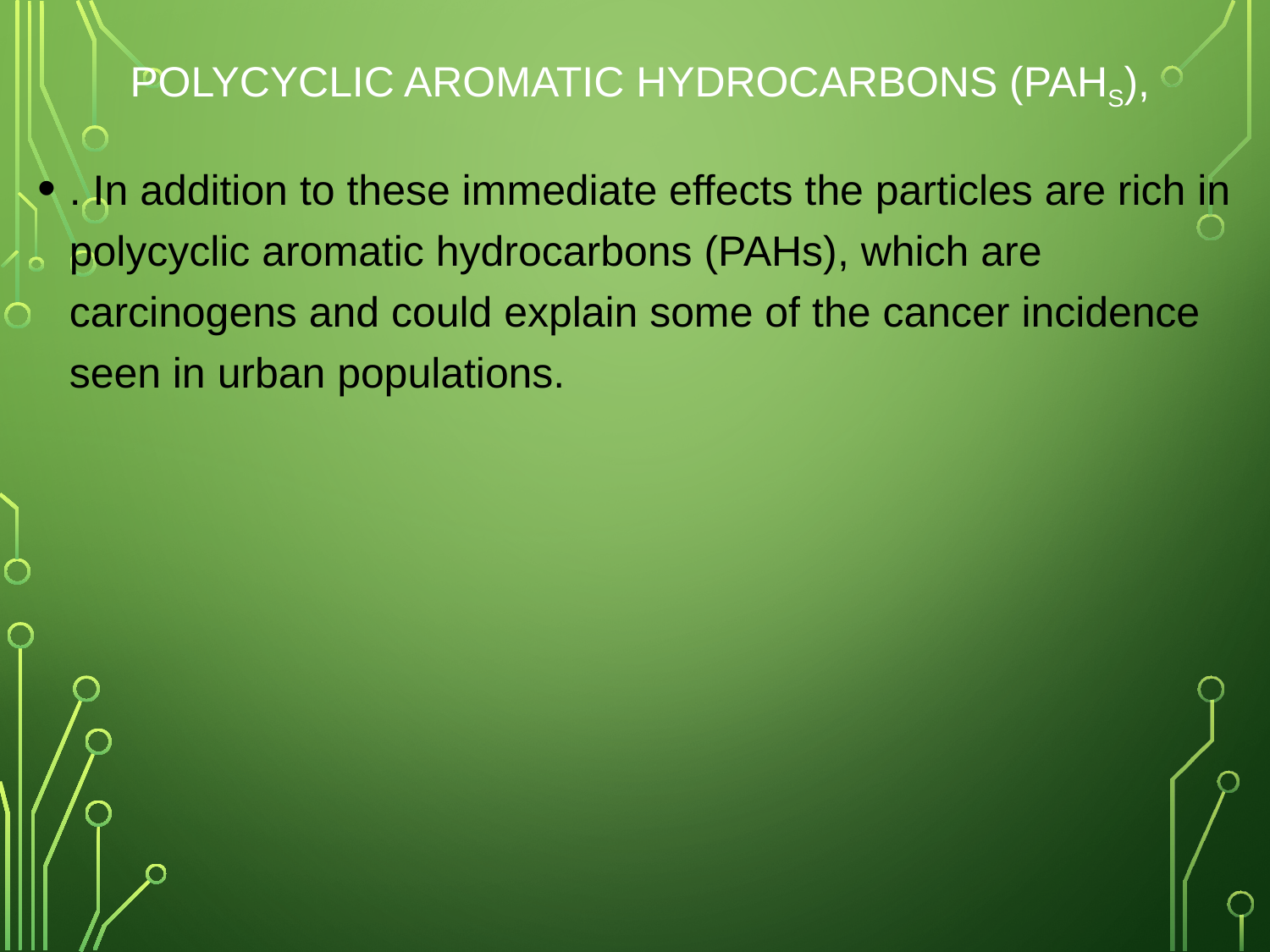

# polycyclic aromatic hydrocarbons (PAHs),
. In addition to these immediate effects the particles are rich in polycyclic aromatic hydrocarbons (PAHs), which are carcinogens and could explain some of the cancer incidence seen in urban populations.